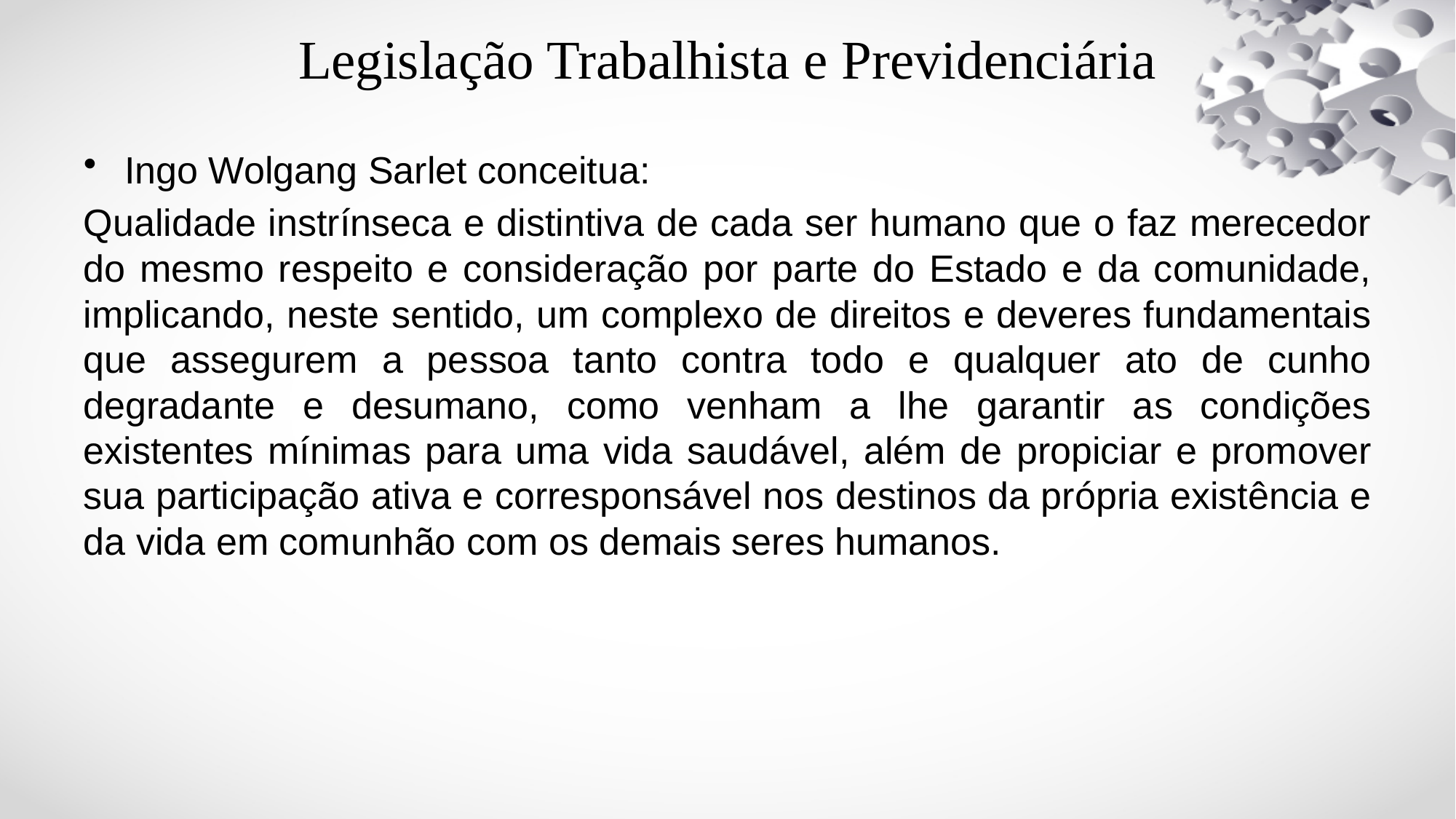

# Legislação Trabalhista e Previdenciária
Ingo Wolgang Sarlet conceitua:
Qualidade instrínseca e distintiva de cada ser humano que o faz merecedor do mesmo respeito e consideração por parte do Estado e da comunidade, implicando, neste sentido, um complexo de direitos e deveres fundamentais que assegurem a pessoa tanto contra todo e qualquer ato de cunho degradante e desumano, como venham a lhe garantir as condições existentes mínimas para uma vida saudável, além de propiciar e promover sua participação ativa e corresponsável nos destinos da própria existência e da vida em comunhão com os demais seres humanos.